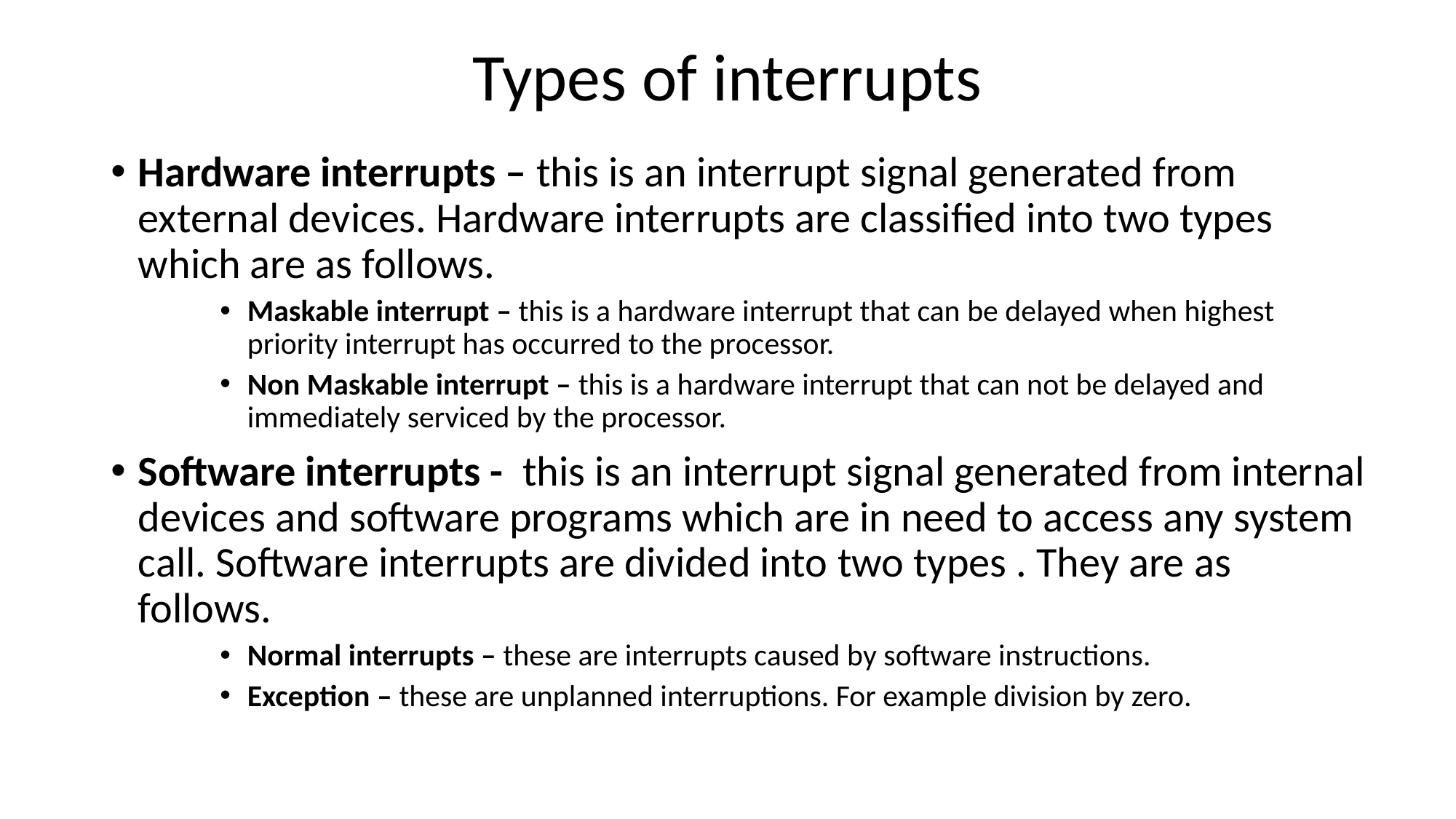

# Types of interrupts
Hardware interrupts – this is an interrupt signal generated from external devices. Hardware interrupts are classified into two types which are as follows.
Maskable interrupt – this is a hardware interrupt that can be delayed when highest priority interrupt has occurred to the processor.
Non Maskable interrupt – this is a hardware interrupt that can not be delayed and immediately serviced by the processor.
Software interrupts -  this is an interrupt signal generated from internal devices and software programs which are in need to access any system call. Software interrupts are divided into two types . They are as follows.
Normal interrupts – these are interrupts caused by software instructions.
Exception – these are unplanned interruptions. For example division by zero.